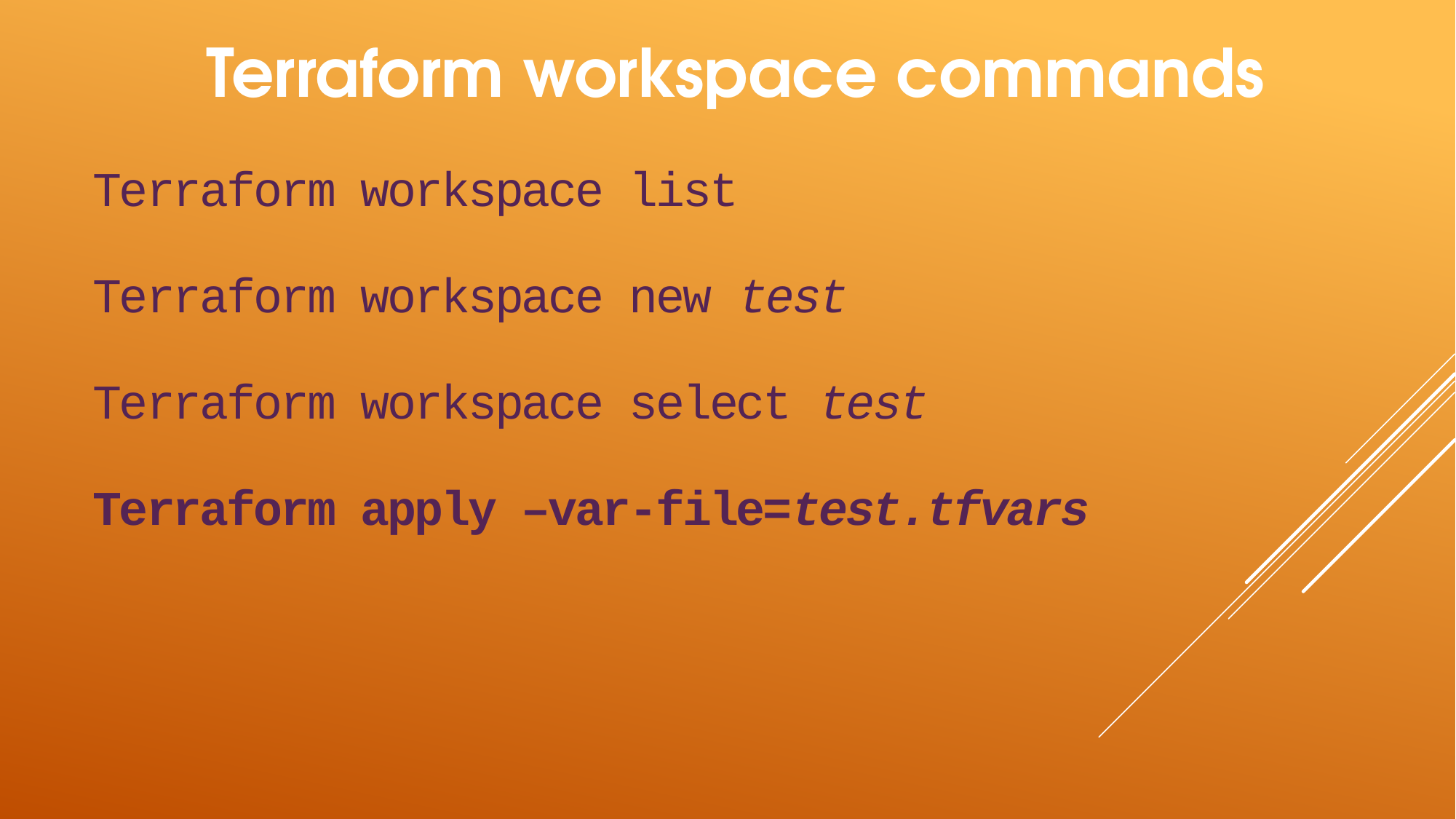

# Terraform workspace commands
Terraform workspace list
Terraform workspace new test
Terraform workspace select test
Terraform apply –var-file=test.tfvars